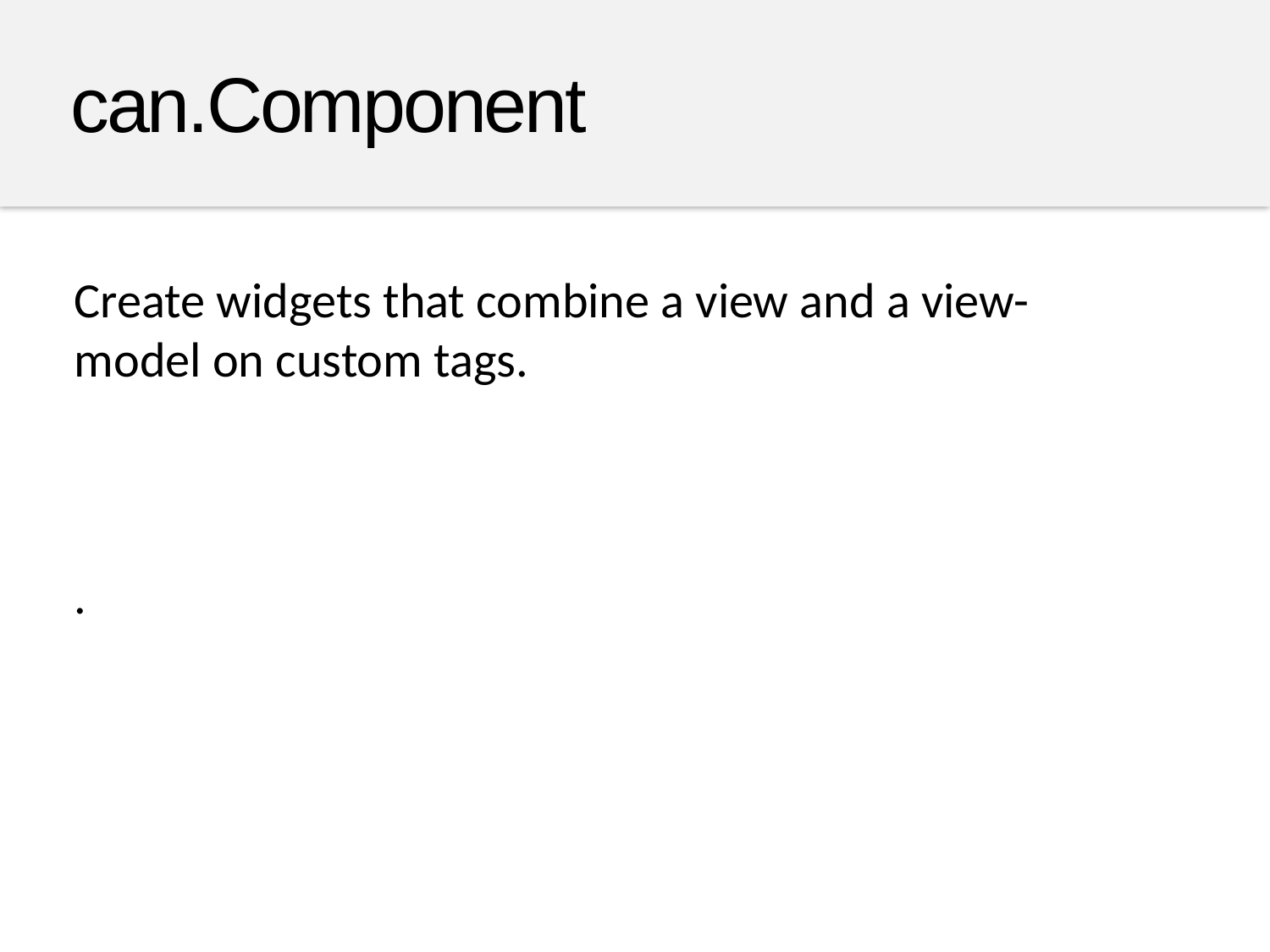

can.Component
Create widgets that combine a view and a view-model on custom tags.

.